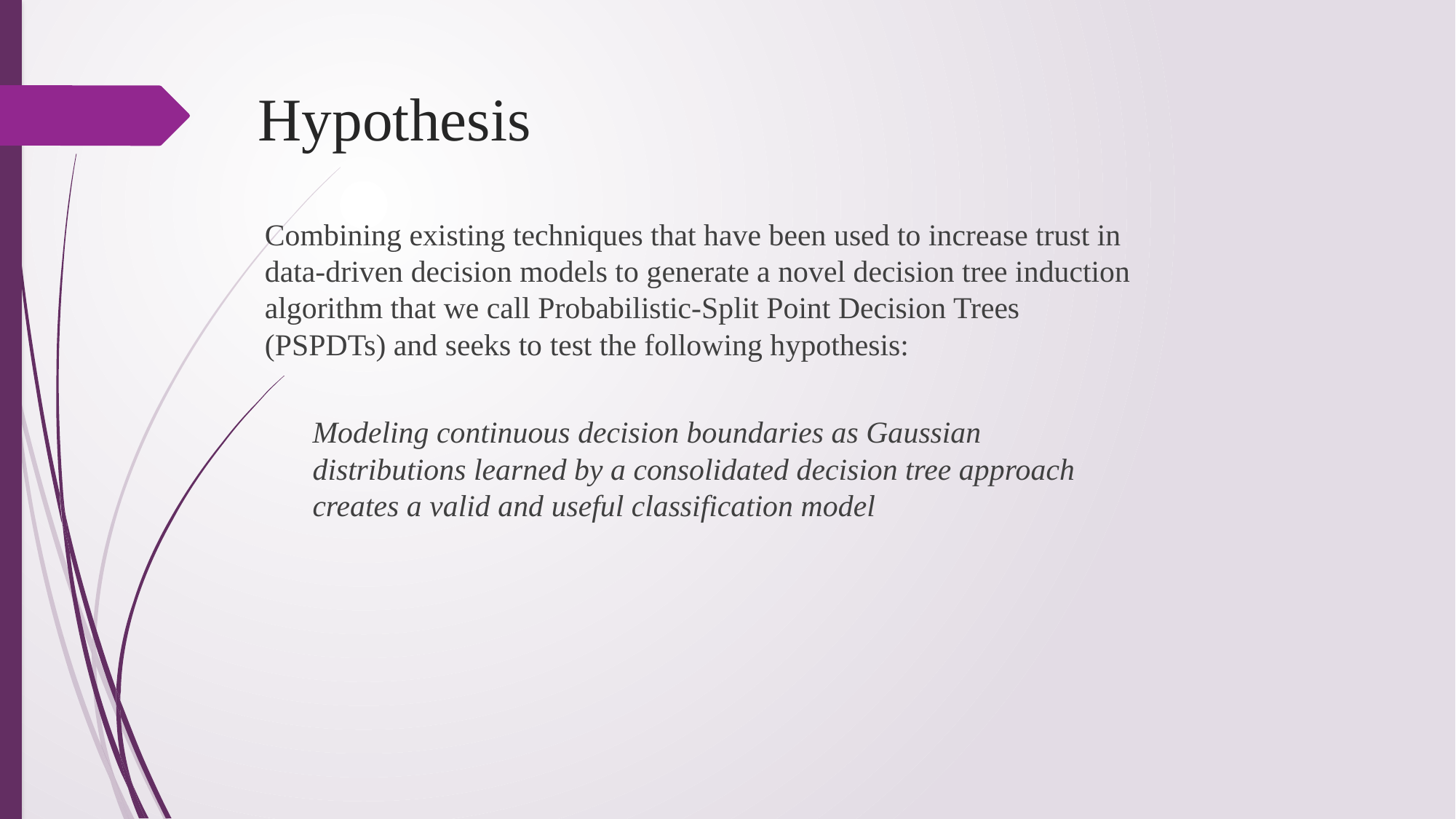

# Hypothesis
Combining existing techniques that have been used to increase trust in data-driven decision models to generate a novel decision tree induction algorithm that we call Probabilistic-Split Point Decision Trees (PSPDTs) and seeks to test the following hypothesis:

Modeling continuous decision boundaries as Gaussian distributions learned by a consolidated decision tree approach creates a valid and useful classification model